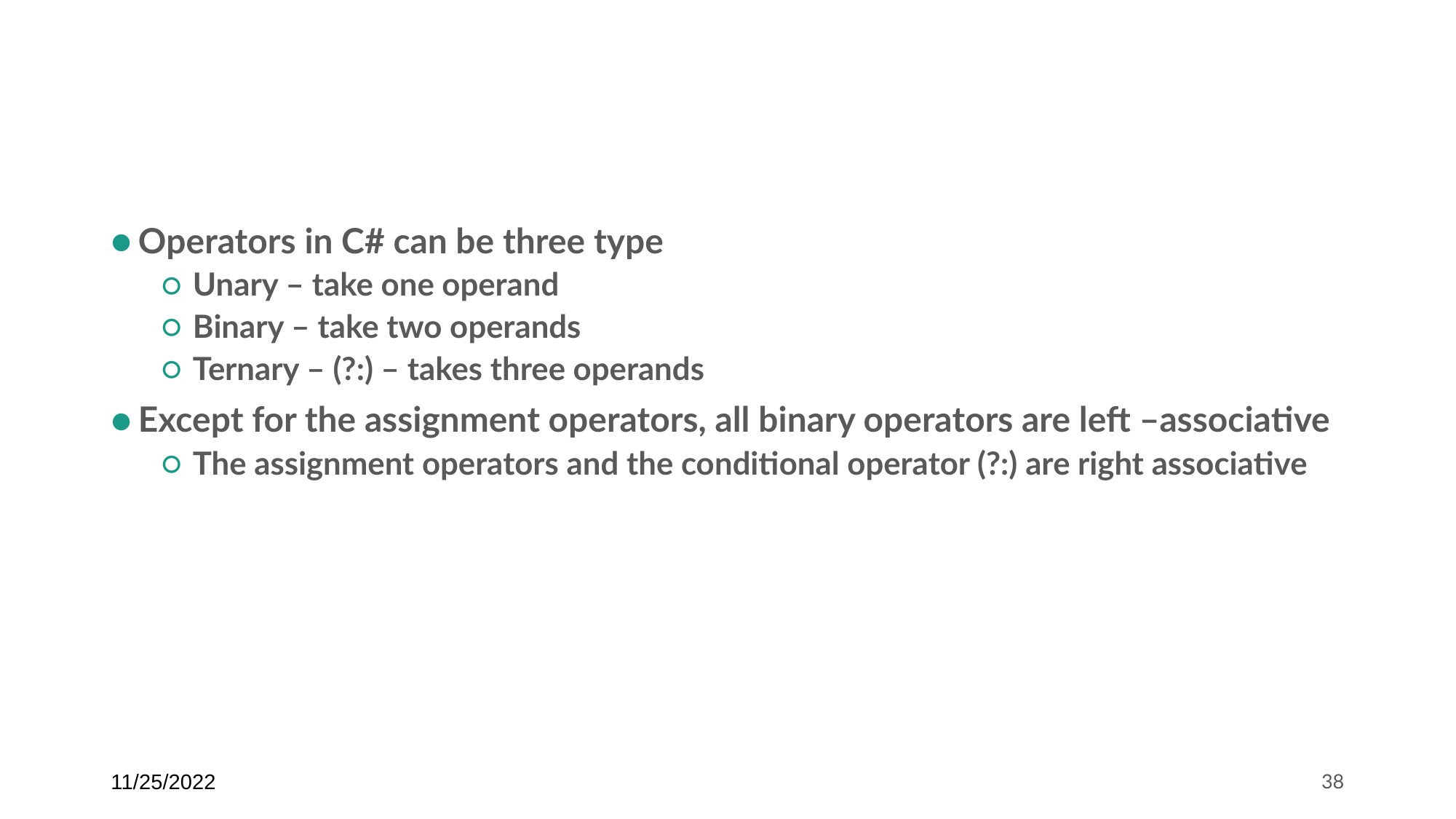

#
Operators in C# can be three type
Unary – take one operand
Binary – take two operands
Ternary – (?:) – takes three operands
Except for the assignment operators, all binary operators are left –associative
The assignment operators and the conditional operator (?:) are right associative
11/25/2022
38